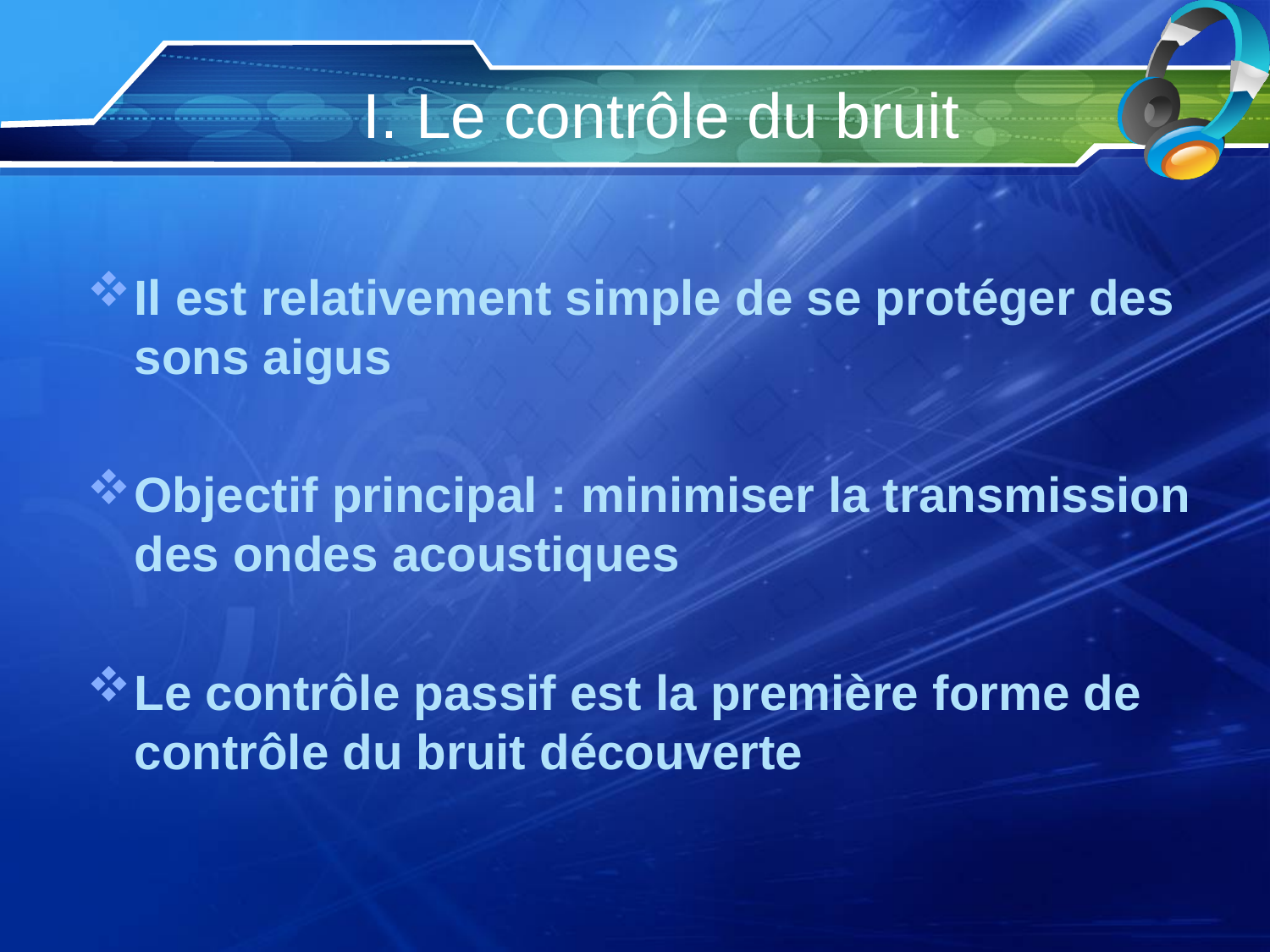

# I. Le contrôle du bruit

Il est relativement simple de se protéger des sons aigus

Objectif principal : minimiser la transmission des ondes acoustiques

Le contrôle passif est la première forme de contrôle du bruit découverte